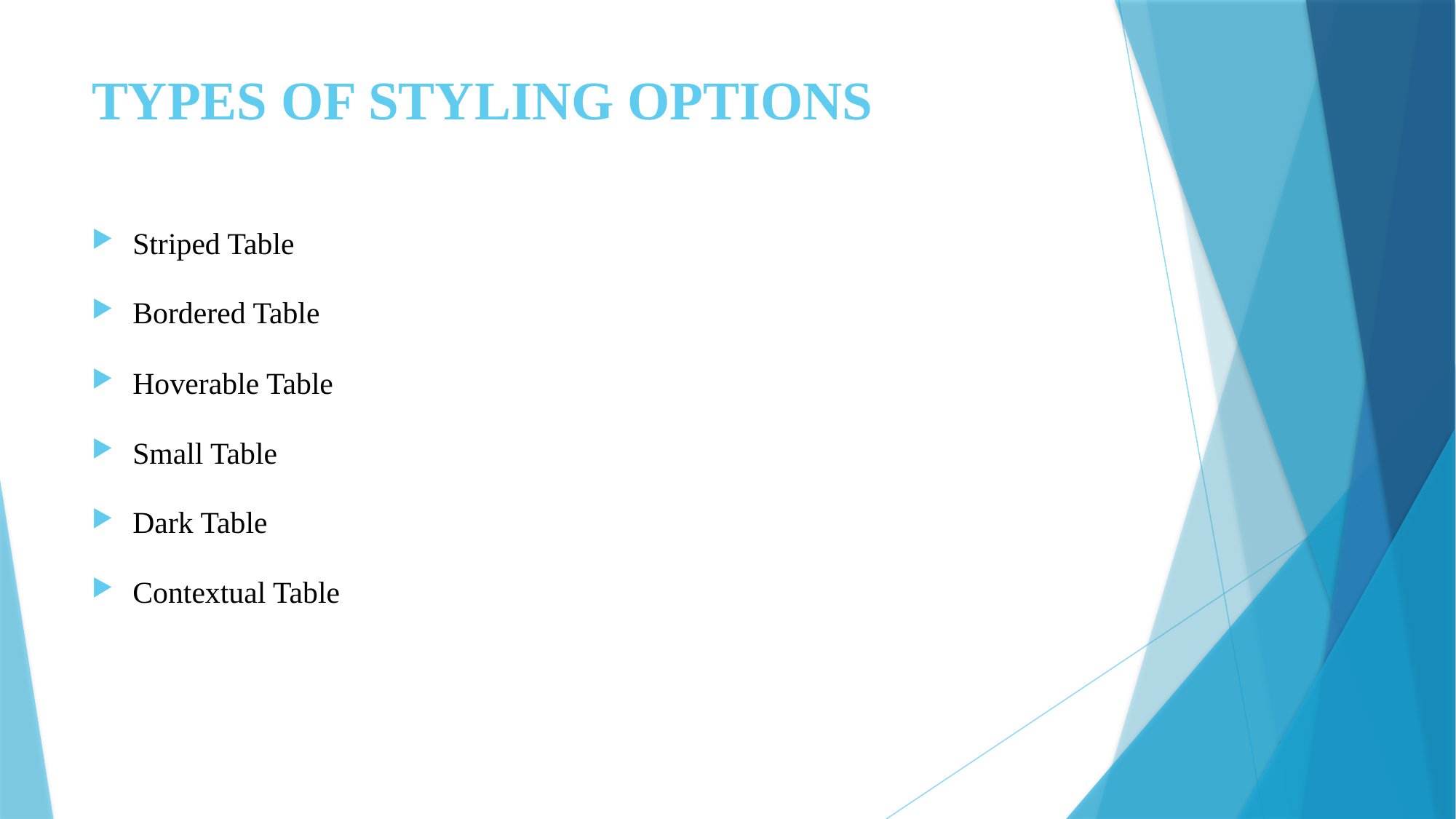

# TYPES OF STYLING OPTIONS
Striped Table
Bordered Table
Hoverable Table
Small Table
Dark Table
Contextual Table